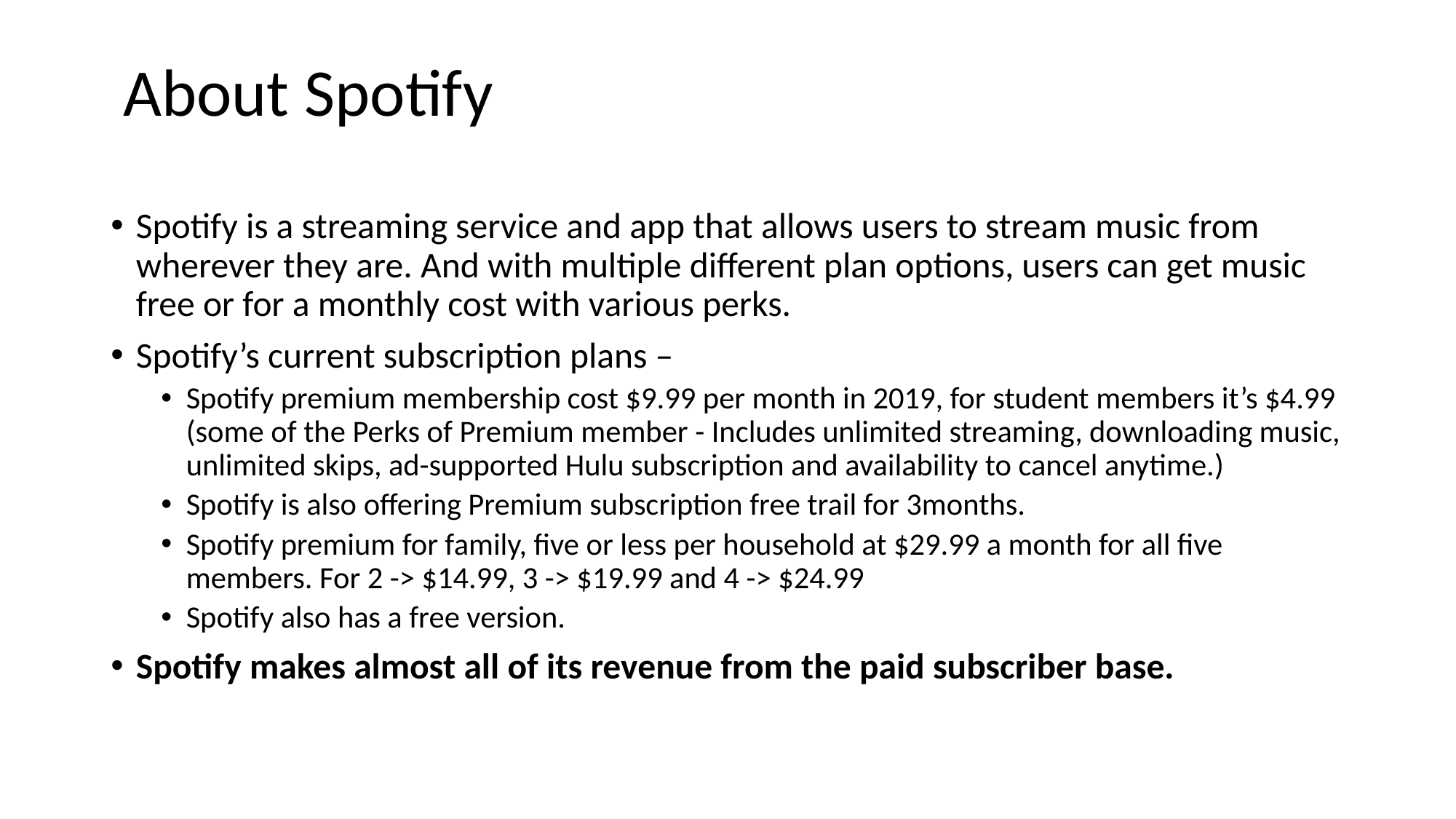

# About Spotify
Spotify is a streaming service and app that allows users to stream music from wherever they are. And with multiple different plan options, users can get music free or for a monthly cost with various perks.
Spotify’s current subscription plans –
Spotify premium membership cost $9.99 per month in 2019, for student members it’s $4.99 (some of the Perks of Premium member - Includes unlimited streaming, downloading music, unlimited skips, ad-supported Hulu subscription and availability to cancel anytime.)
Spotify is also offering Premium subscription free trail for 3months.
Spotify premium for family, five or less per household at $29.99 a month for all five members. For 2 -> $14.99, 3 -> $19.99 and 4 -> $24.99
Spotify also has a free version.
Spotify makes almost all of its revenue from the paid subscriber base.